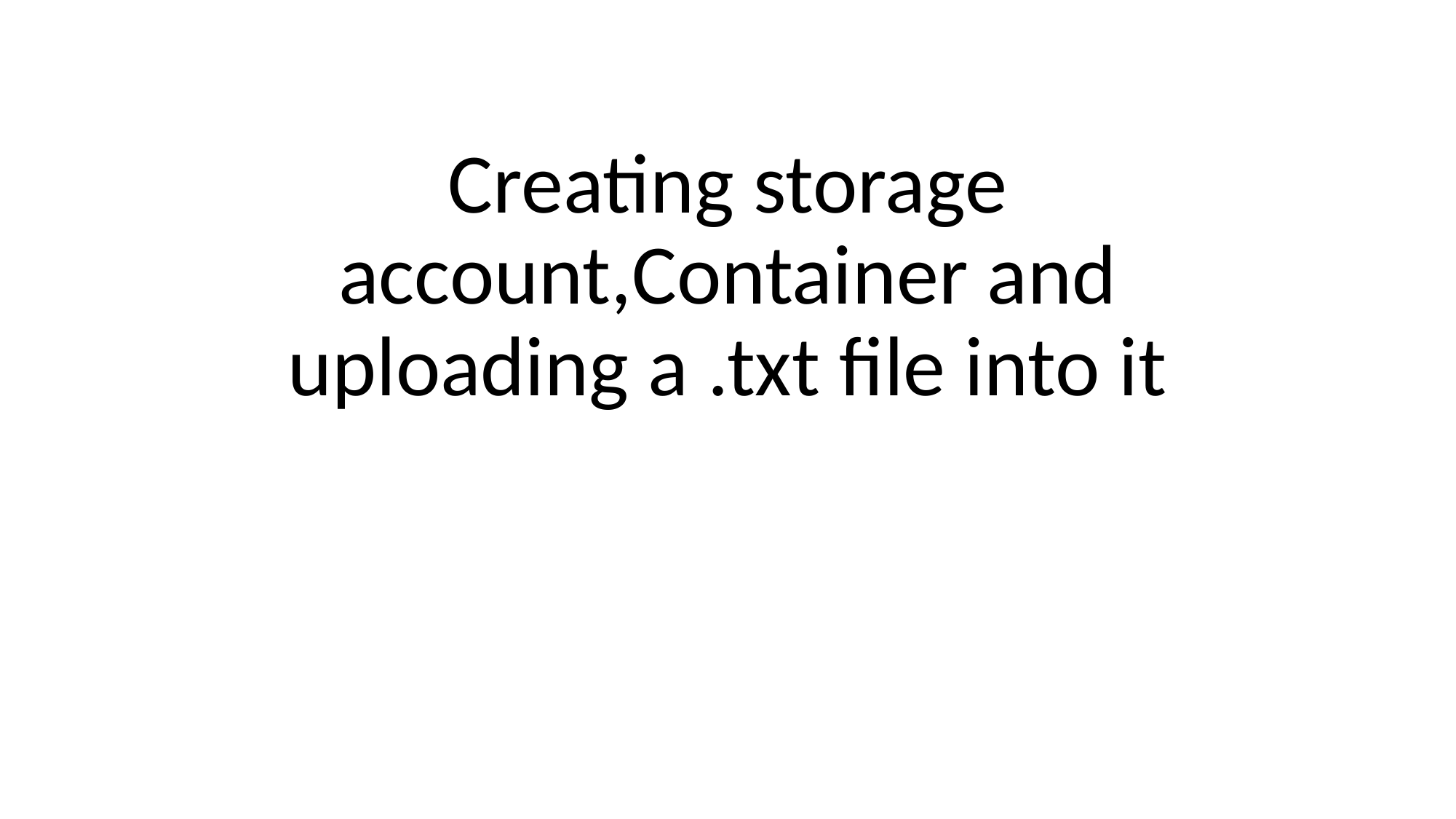

# Creating storage account,Container and uploading a .txt file into it